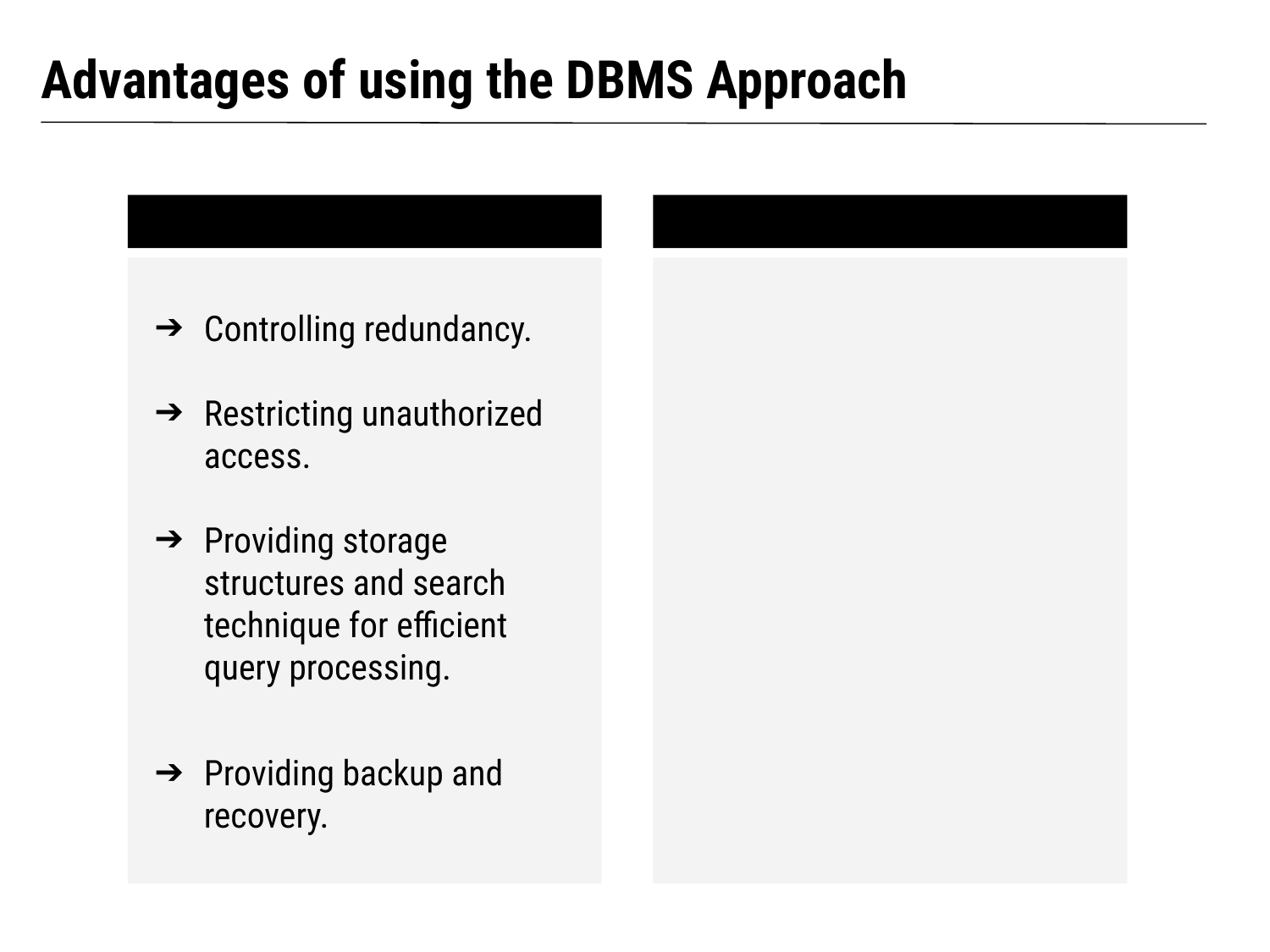

# Advantages of using the DBMS Approach

Controlling redundancy.
Restricting unauthorized access.
Providing storage structures and search technique for efficient query processing.

Providing backup and recovery.